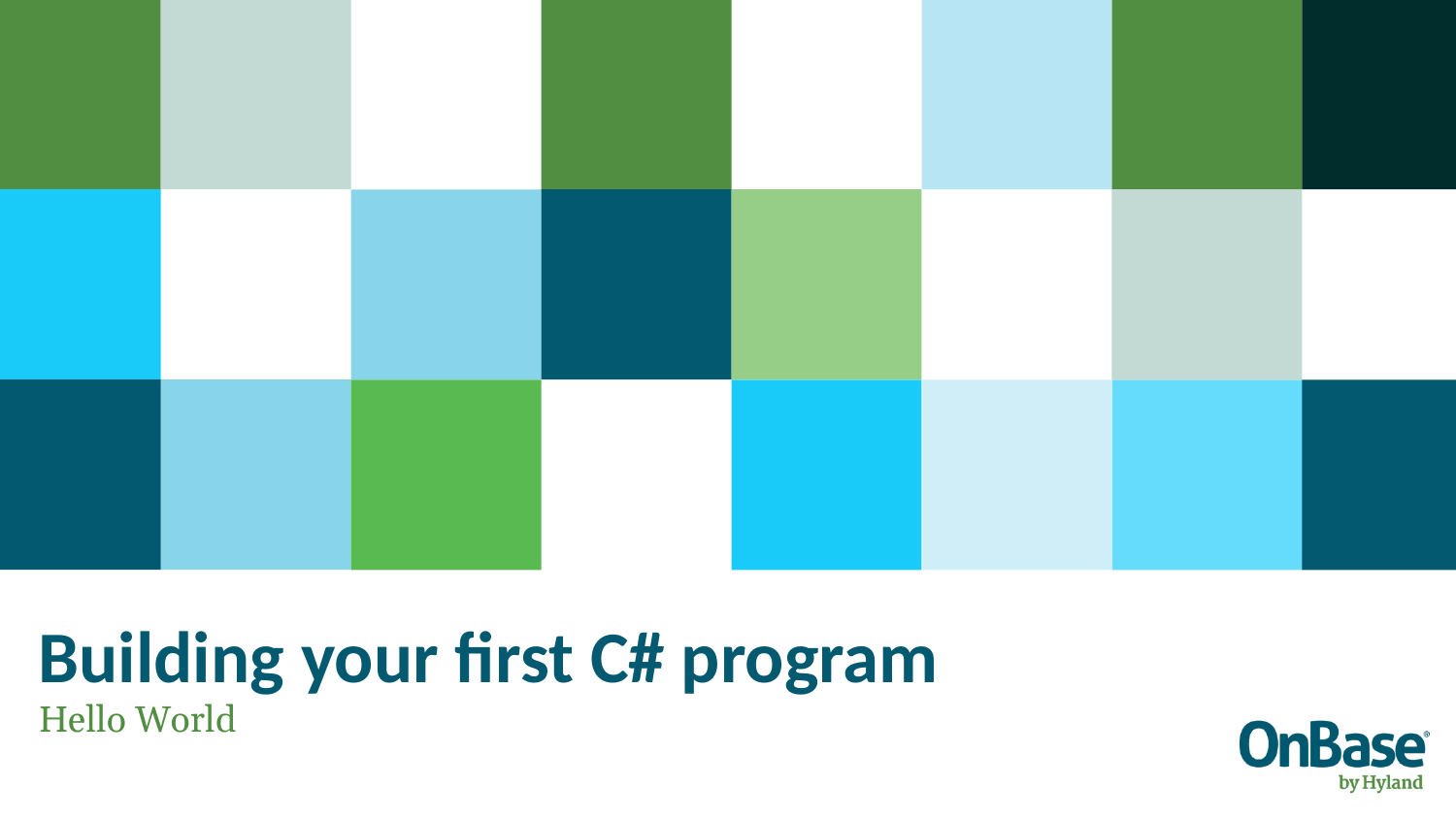

# Building your first C# program
Hello World